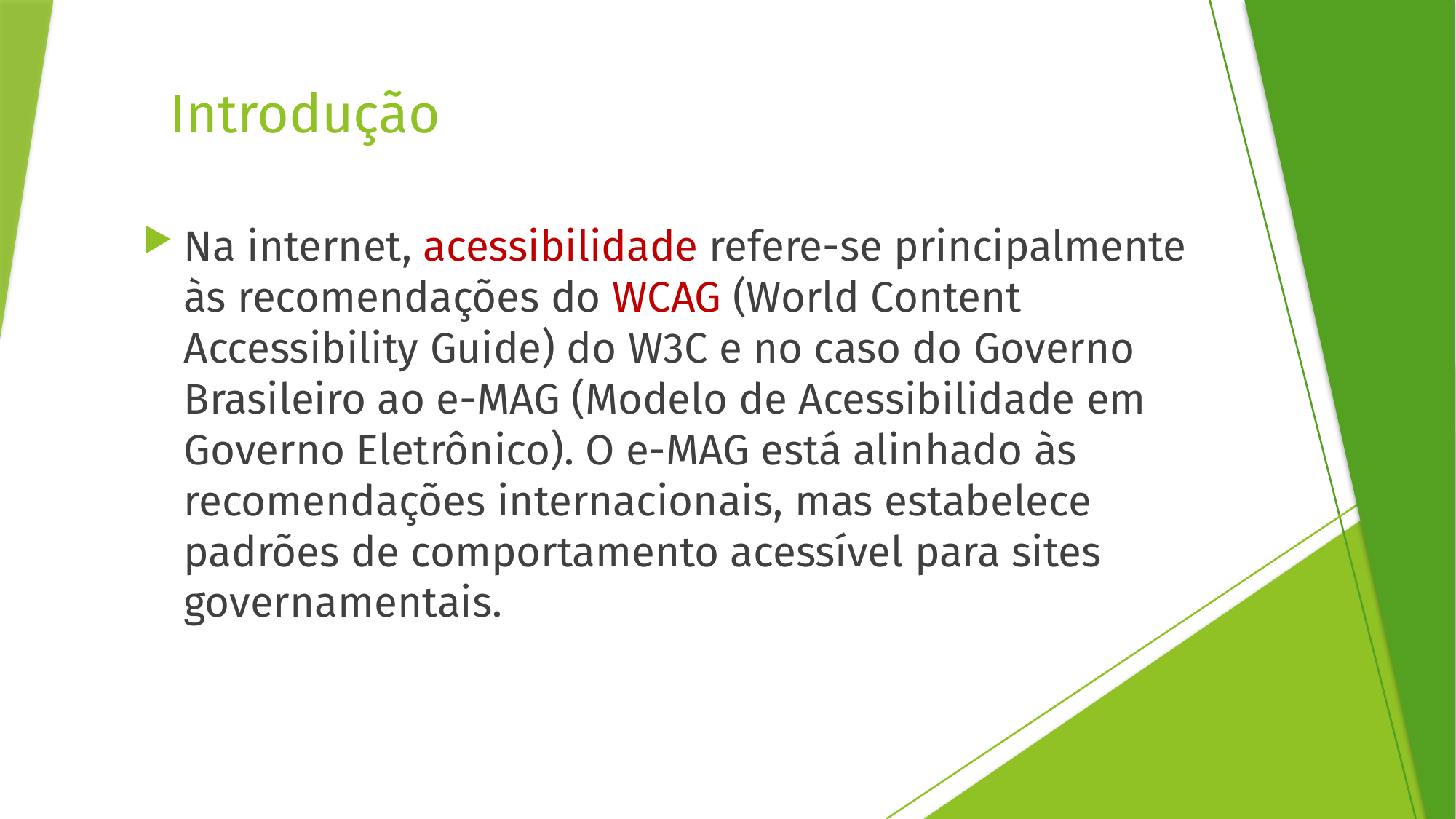

# Introdução
Na internet, acessibilidade refere-se principalmente às recomendações do WCAG (World Content Accessibility Guide) do W3C e no caso do Governo Brasileiro ao e-MAG (Modelo de Acessibilidade em Governo Eletrônico). O e-MAG está alinhado às recomendações internacionais, mas estabelece padrões de comportamento acessível para sites governamentais.